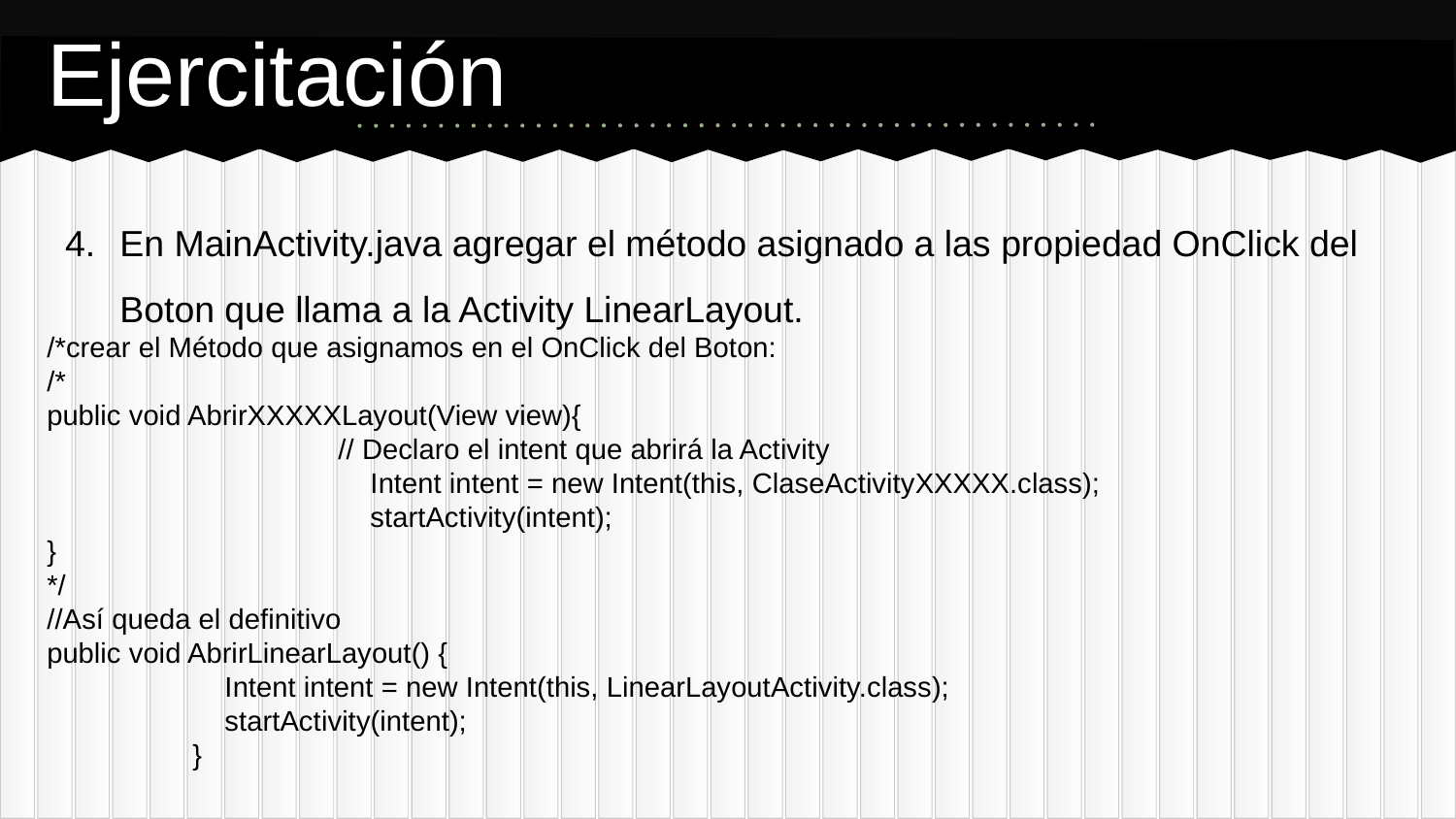

# Ejercitación
En MainActivity.java agregar el método asignado a las propiedad OnClick del Boton que llama a la Activity LinearLayout.
/*crear el Método que asignamos en el OnClick del Boton:
/*
public void AbrirXXXXXLayout(View view){
		// Declaro el intent que abrirá la Activity
		    Intent intent = new Intent(this, ClaseActivityXXXXX.class);
		    startActivity(intent);
}
*/
//Así queda el definitivo
public void AbrirLinearLayout() {
	    Intent intent = new Intent(this, LinearLayoutActivity.class);
	    startActivity(intent);
	}